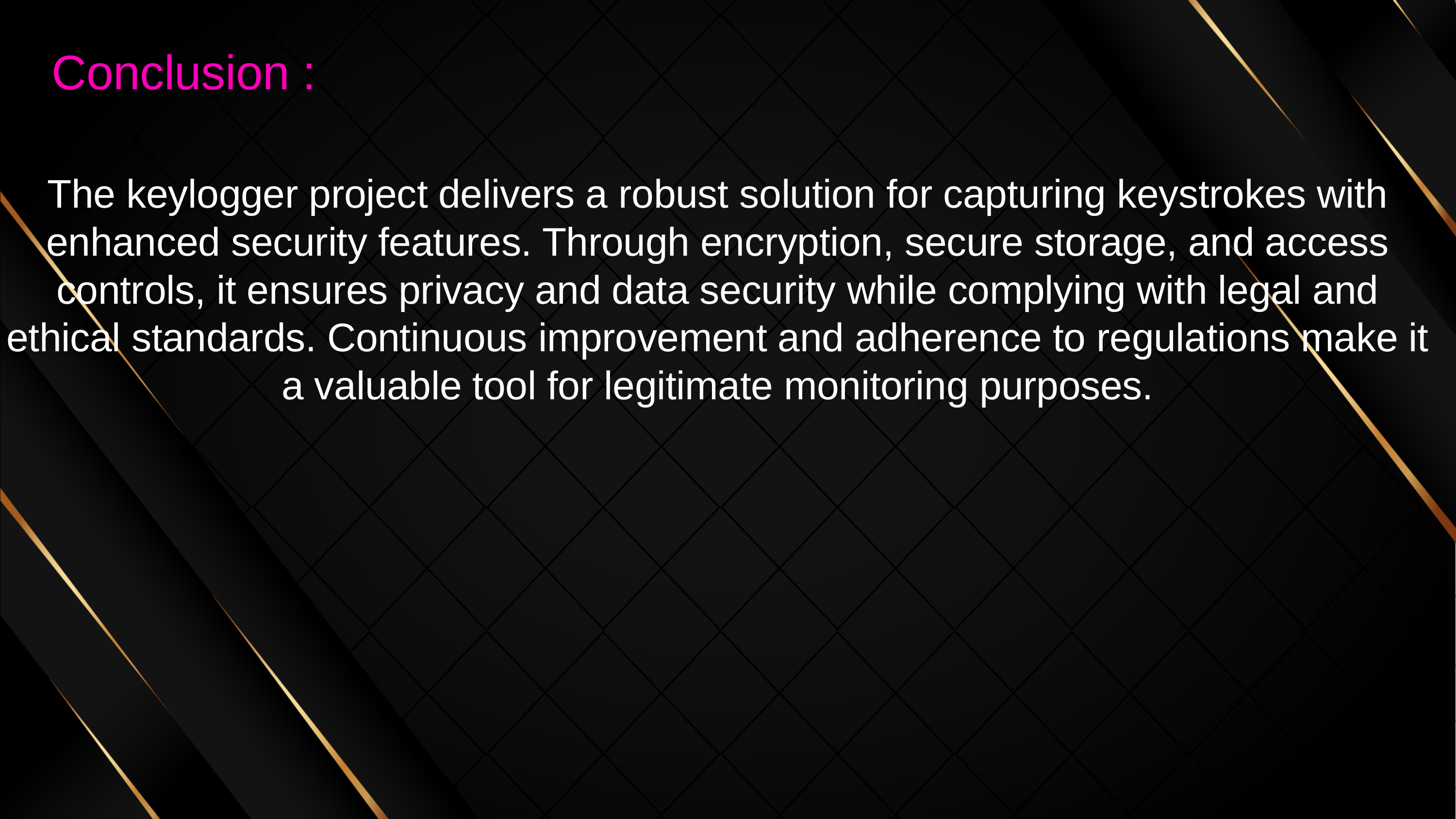

Conclusion :
The keylogger project delivers a robust solution for capturing keystrokes with enhanced security features. Through encryption, secure storage, and access controls, it ensures privacy and data security while complying with legal and ethical standards. Continuous improvement and adherence to regulations make it a valuable tool for legitimate monitoring purposes.